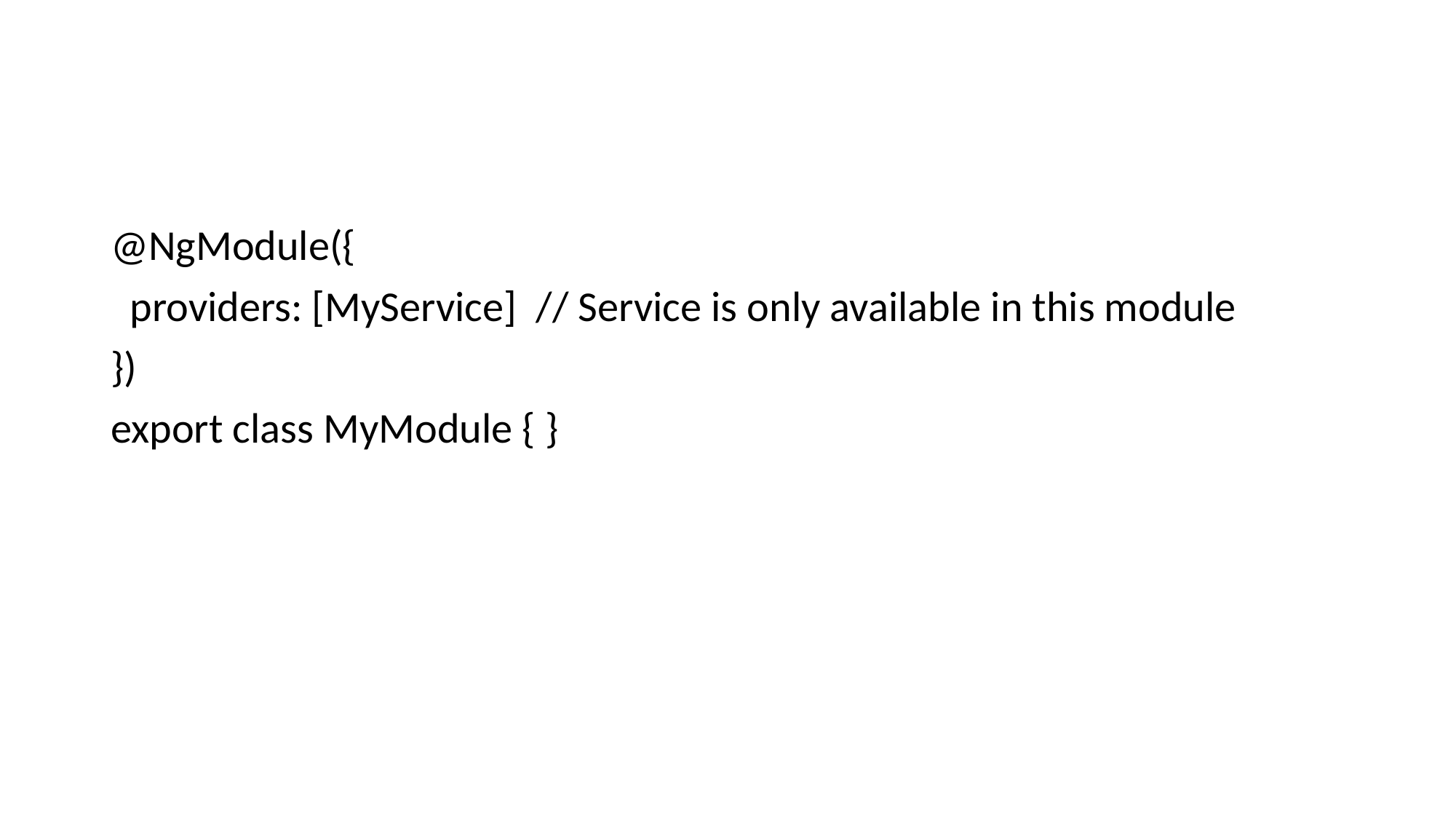

#
@NgModule({
  providers: [MyService]  // Service is only available in this module
})
export class MyModule { }